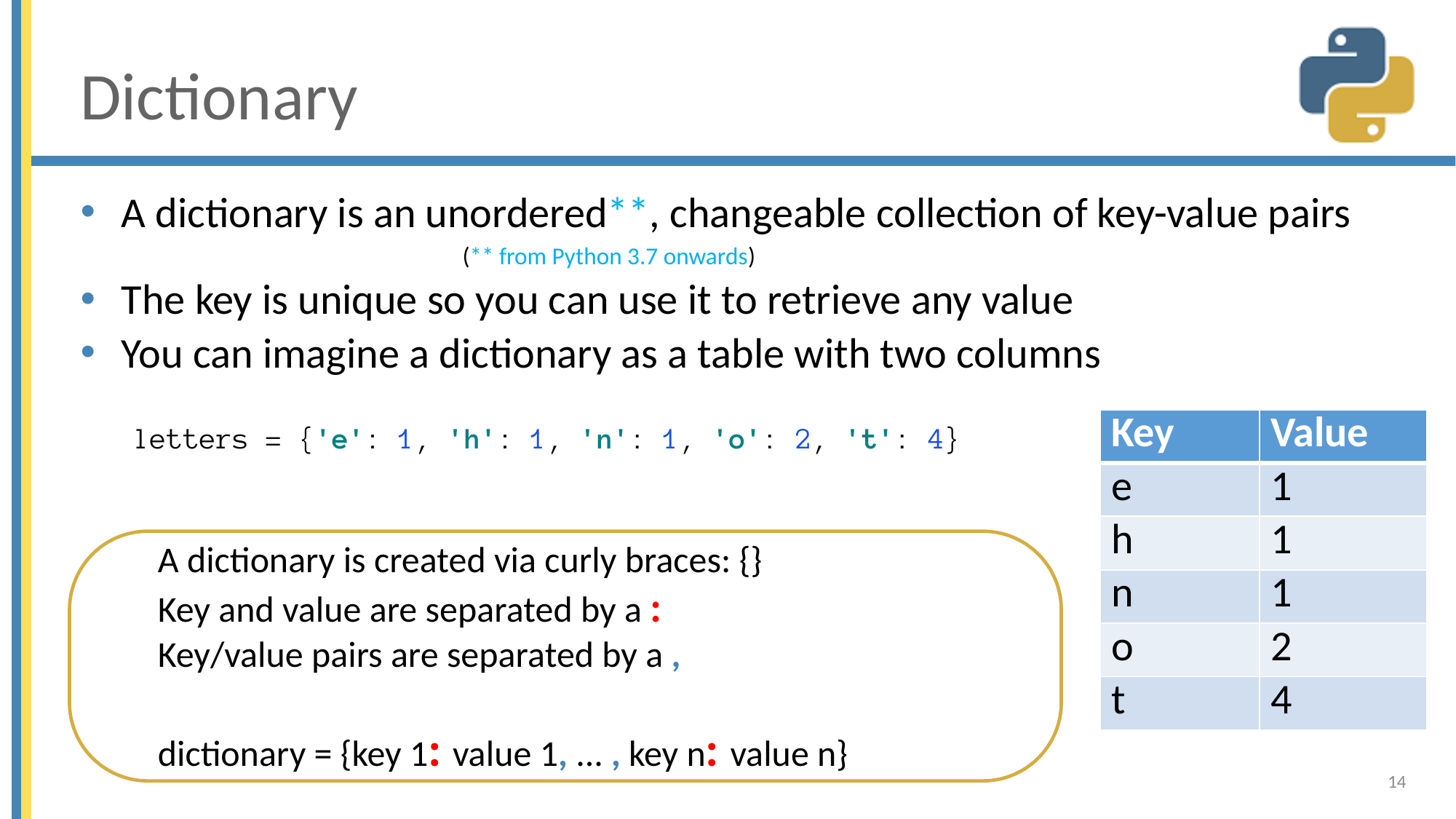

# Dictionary
A dictionary is an unordered**, changeable collection of key-value pairs
			(** from Python 3.7 onwards)
The key is unique so you can use it to retrieve any value
You can imagine a dictionary as a table with two columns

| Key | Value |
| --- | --- |
| e | 1 |
| h | 1 |
| n | 1 |
| o | 2 |
| t | 4 |
letters = {'e': 1, 'h': 1, 'n': 1, 'o': 2, 't': 4}
A dictionary is created via curly braces: {}
Key and value are separated by a :
Key/value pairs are separated by a ,
dictionary = {key 1: value 1, ... , key n: value n}
14